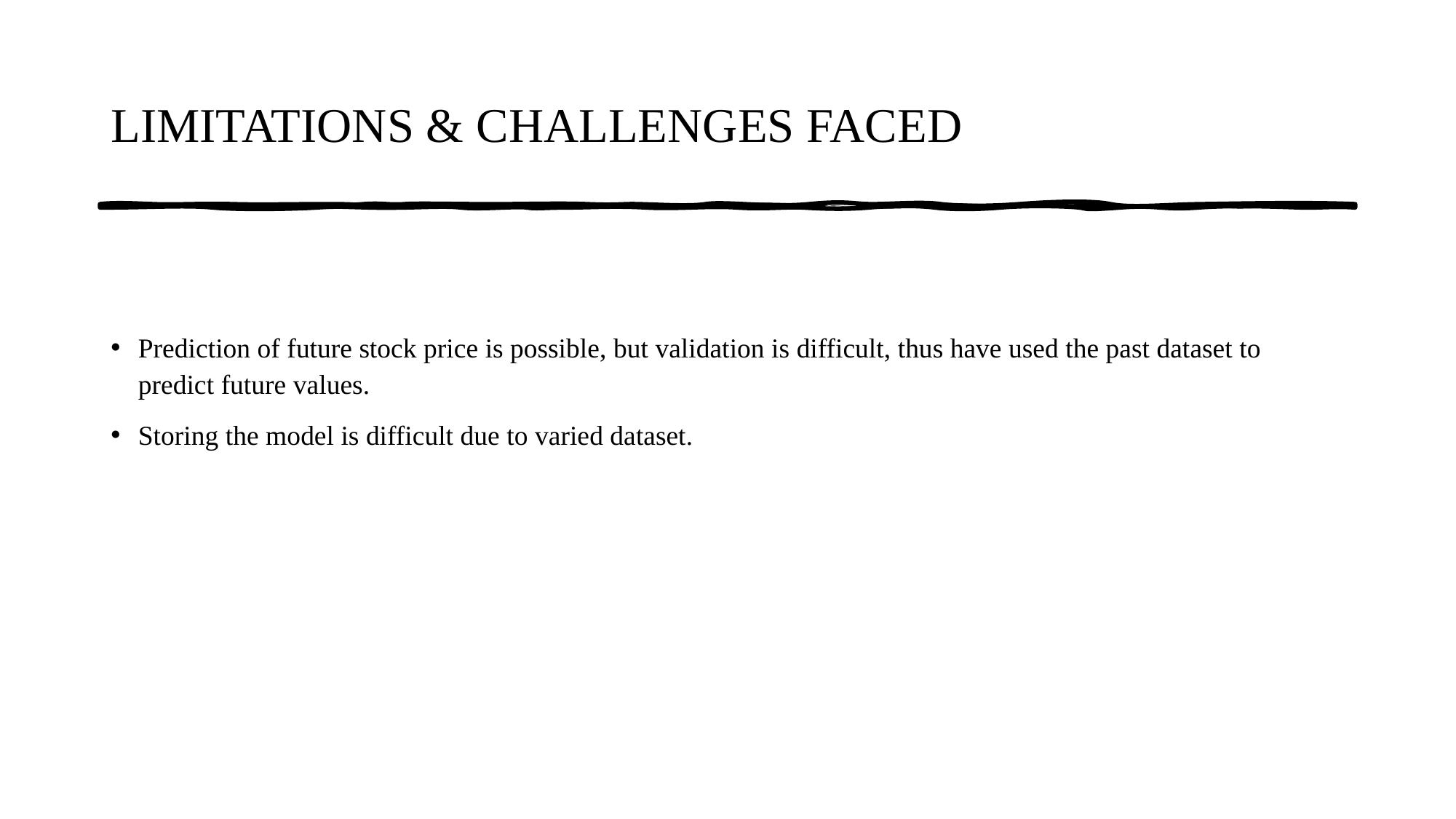

# LIMITATIONS & CHALLENGES FACED
Prediction of future stock price is possible, but validation is difficult, thus have used the past dataset to predict future values.
Storing the model is difficult due to varied dataset.